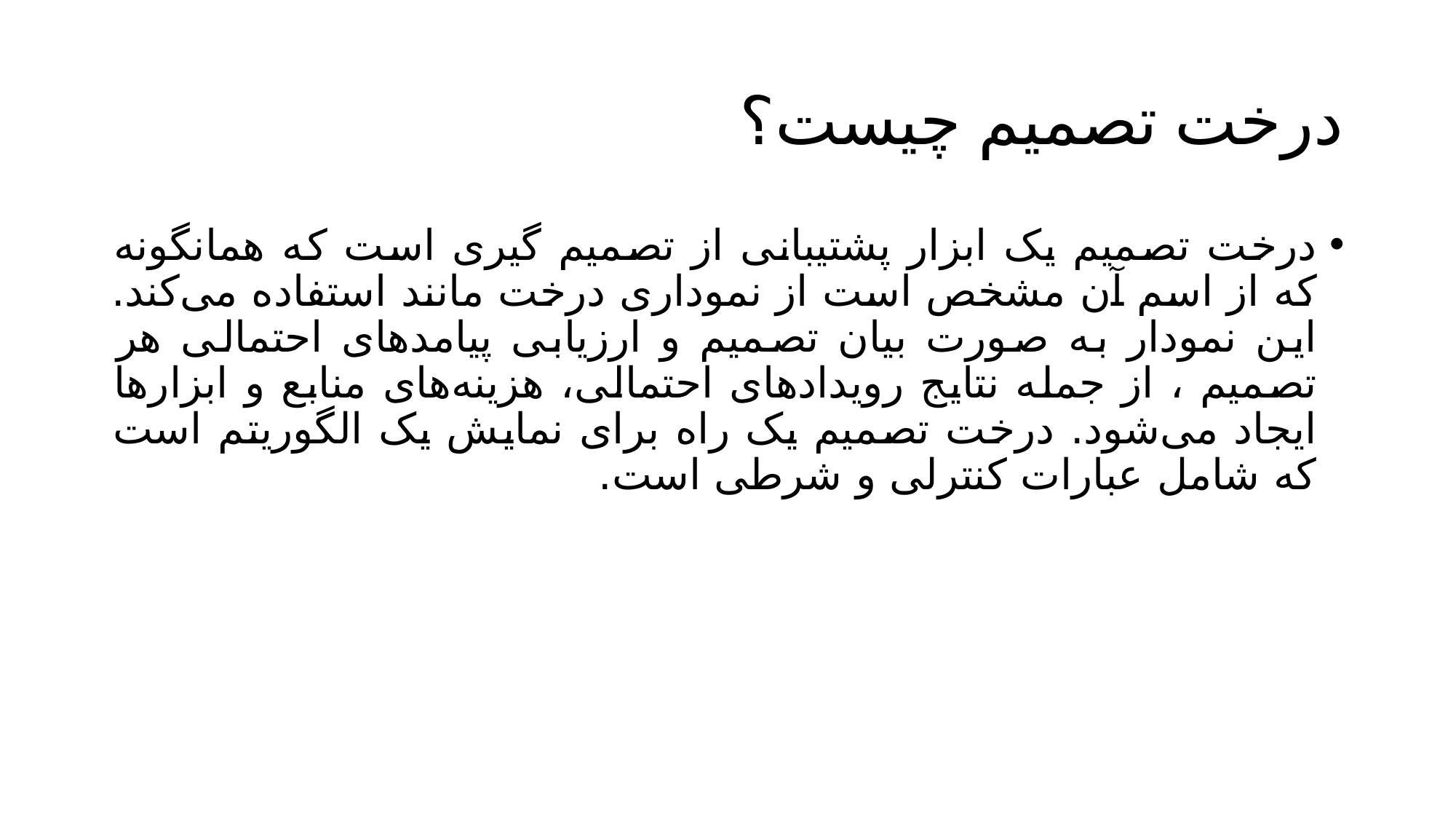

# درخت تصمیم چیست؟
درخت تصمیم یک ابزار پشتیبانی از تصمیم گیری است که همانگونه که از اسم آن مشخص است از نموداری درخت مانند استفاده می‌کند. این نمودار به صورت بیان تصمیم و ارزیابی پیامدهای احتمالی هر تصمیم ، از جمله نتایج رویدادهای احتمالی، هزینه‌های منابع و ابزارها ایجاد می‌شود. درخت تصمیم یک راه برای نمایش یک الگوریتم است که شامل عبارات کنترلی و شرطی است.